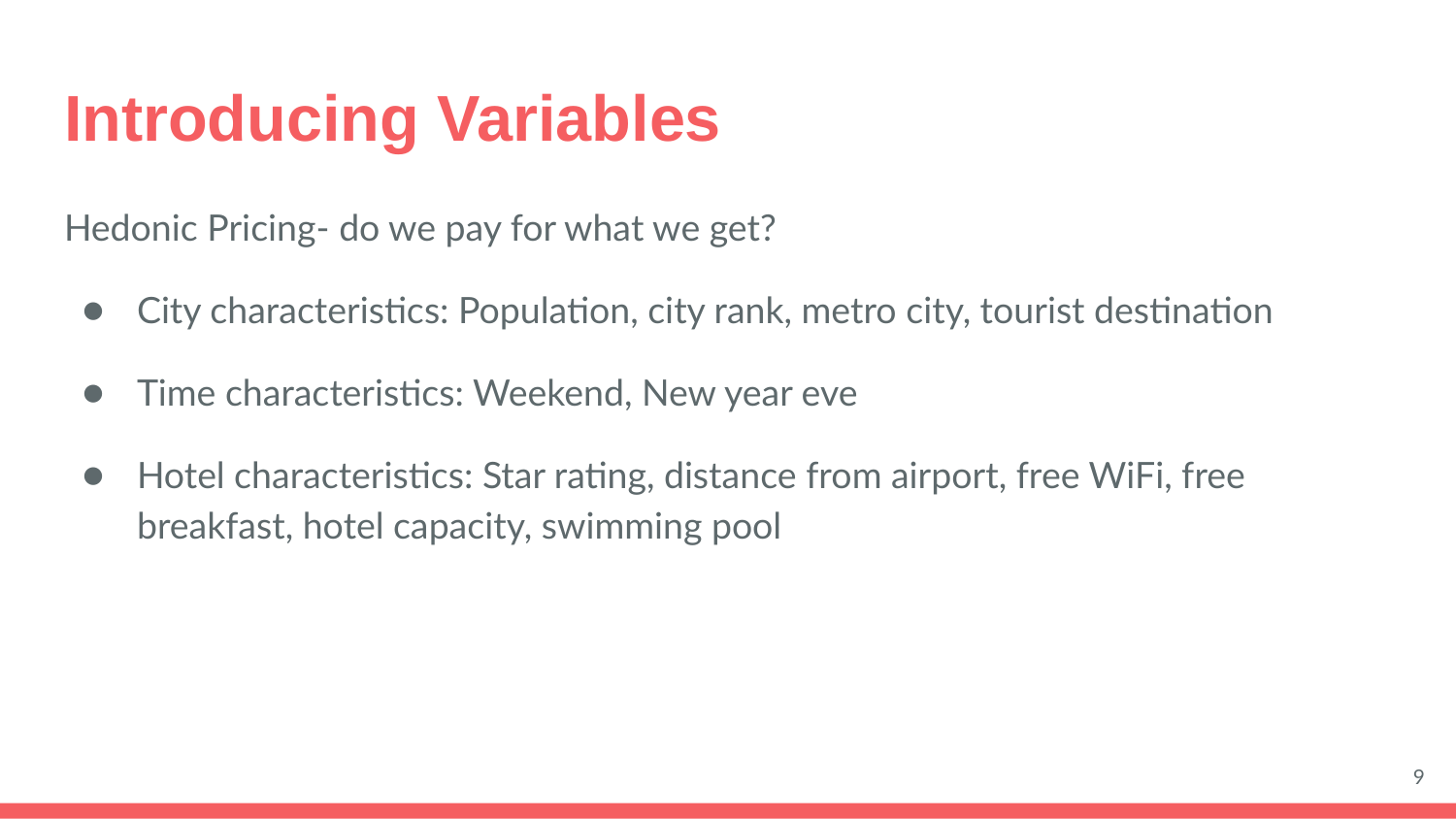

# Introducing Variables
Hedonic Pricing- do we pay for what we get?
City characteristics: Population, city rank, metro city, tourist destination
Time characteristics: Weekend, New year eve
Hotel characteristics: Star rating, distance from airport, free WiFi, free breakfast, hotel capacity, swimming pool
9